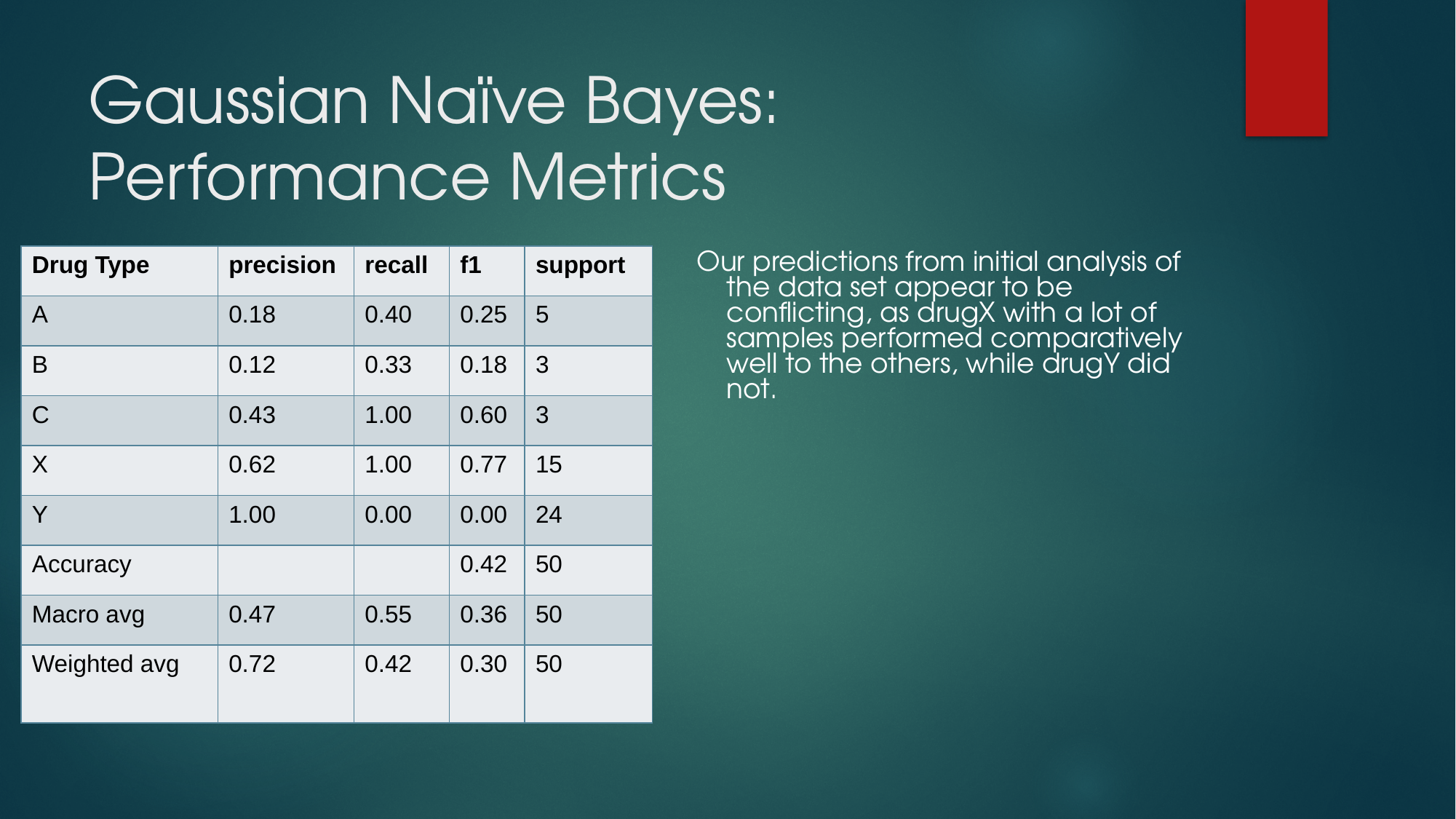

# Gaussian Naïve Bayes: Performance Metrics
Our predictions from initial analysis of the data set appear to be conflicting, as drugX with a lot of samples performed comparatively well to the others, while drugY did not.
| Drug Type | precision | recall | f1 | support |
| --- | --- | --- | --- | --- |
| A | 0.18 | 0.40 | 0.25 | 5 |
| B | 0.12 | 0.33 | 0.18 | 3 |
| C | 0.43 | 1.00 | 0.60 | 3 |
| X | 0.62 | 1.00 | 0.77 | 15 |
| Y | 1.00 | 0.00 | 0.00 | 24 |
| Accuracy |  |  | 0.42 | 50 |
| Macro avg | 0.47 | 0.55 | 0.36 | 50 |
| Weighted avg | 0.72 | 0.42 | 0.30 | 50 |